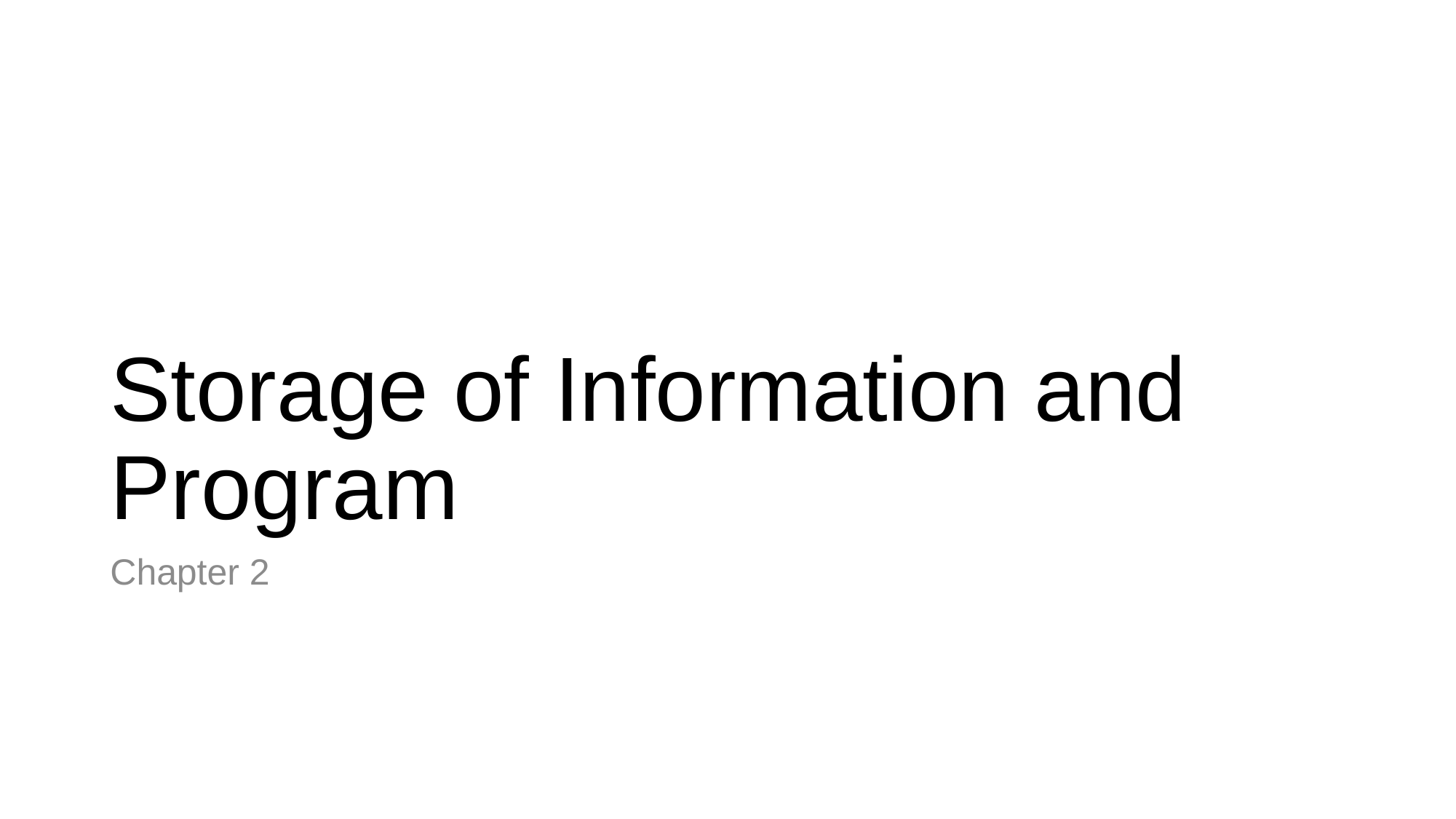

# Storage of Information and Program
Chapter 2